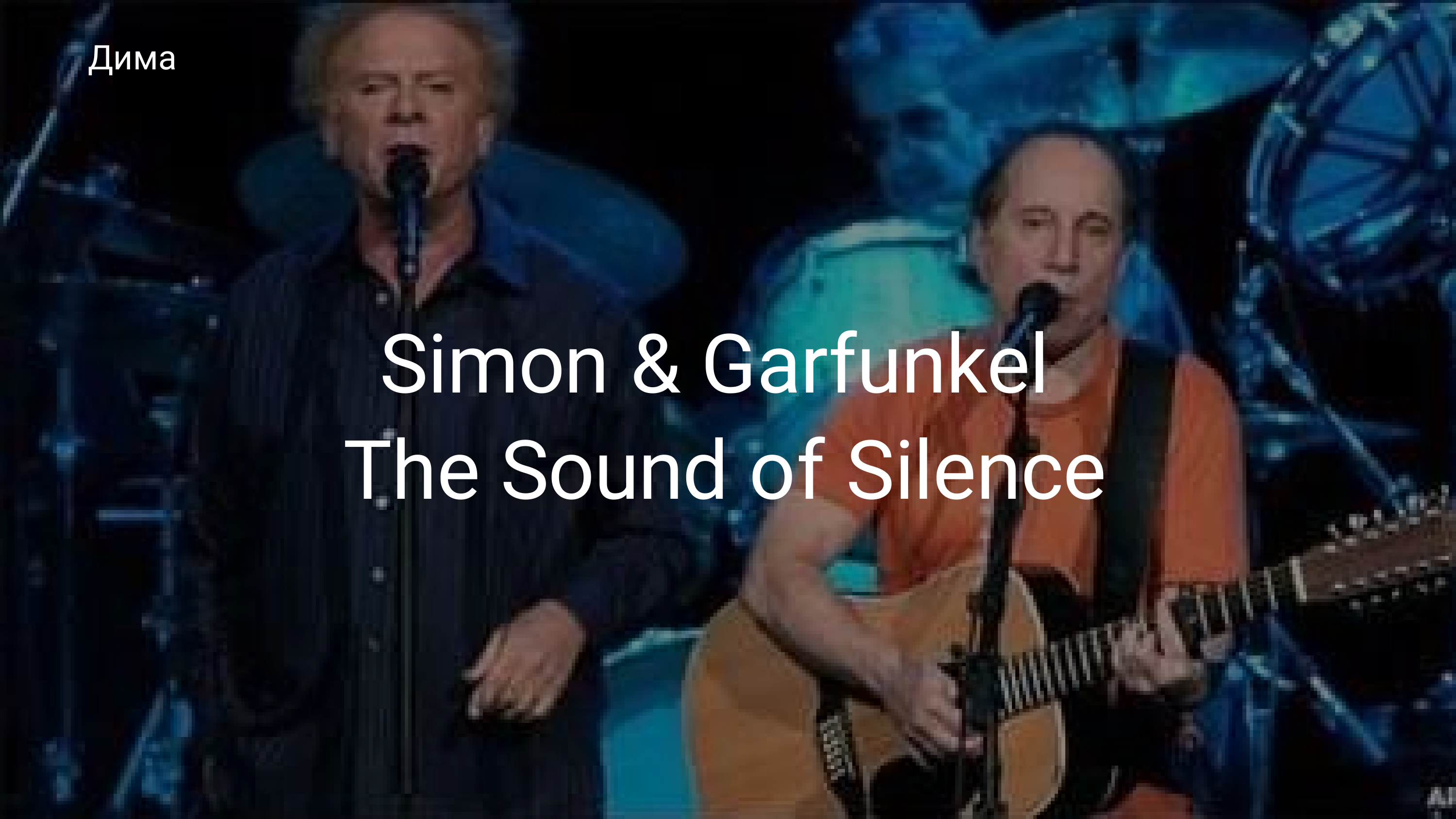

# Дима
Simon & Garfunkel  The Sound of Silence